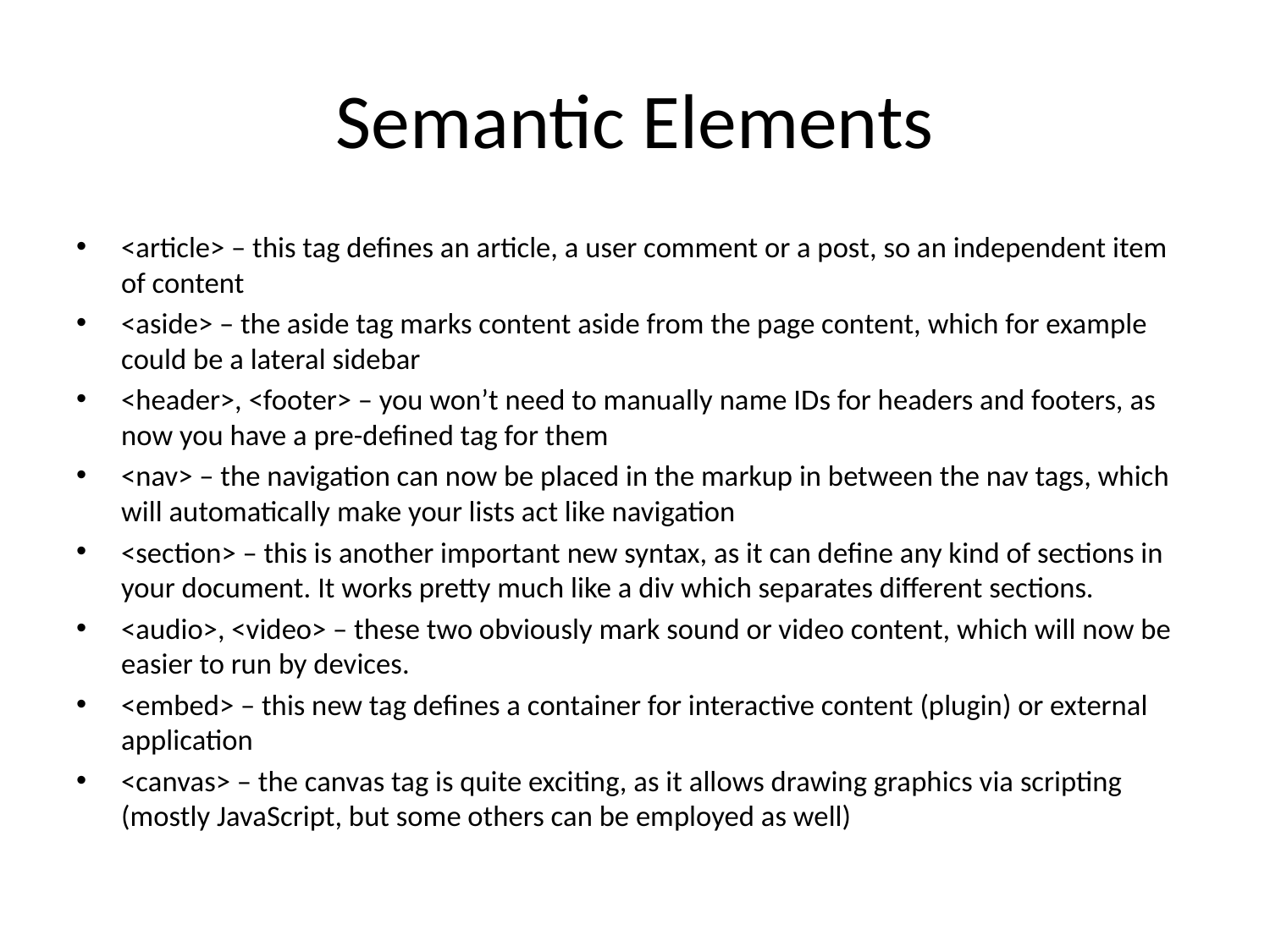

# Semantic Elements
<article> – this tag defines an article, a user comment or a post, so an independent item of content
<aside> – the aside tag marks content aside from the page content, which for example could be a lateral sidebar
<header>, <footer> – you won’t need to manually name IDs for headers and footers, as now you have a pre-defined tag for them
<nav> – the navigation can now be placed in the markup in between the nav tags, which will automatically make your lists act like navigation
<section> – this is another important new syntax, as it can define any kind of sections in your document. It works pretty much like a div which separates different sections.
<audio>, <video> – these two obviously mark sound or video content, which will now be easier to run by devices.
<embed> – this new tag defines a container for interactive content (plugin) or external application
<canvas> – the canvas tag is quite exciting, as it allows drawing graphics via scripting (mostly JavaScript, but some others can be employed as well)